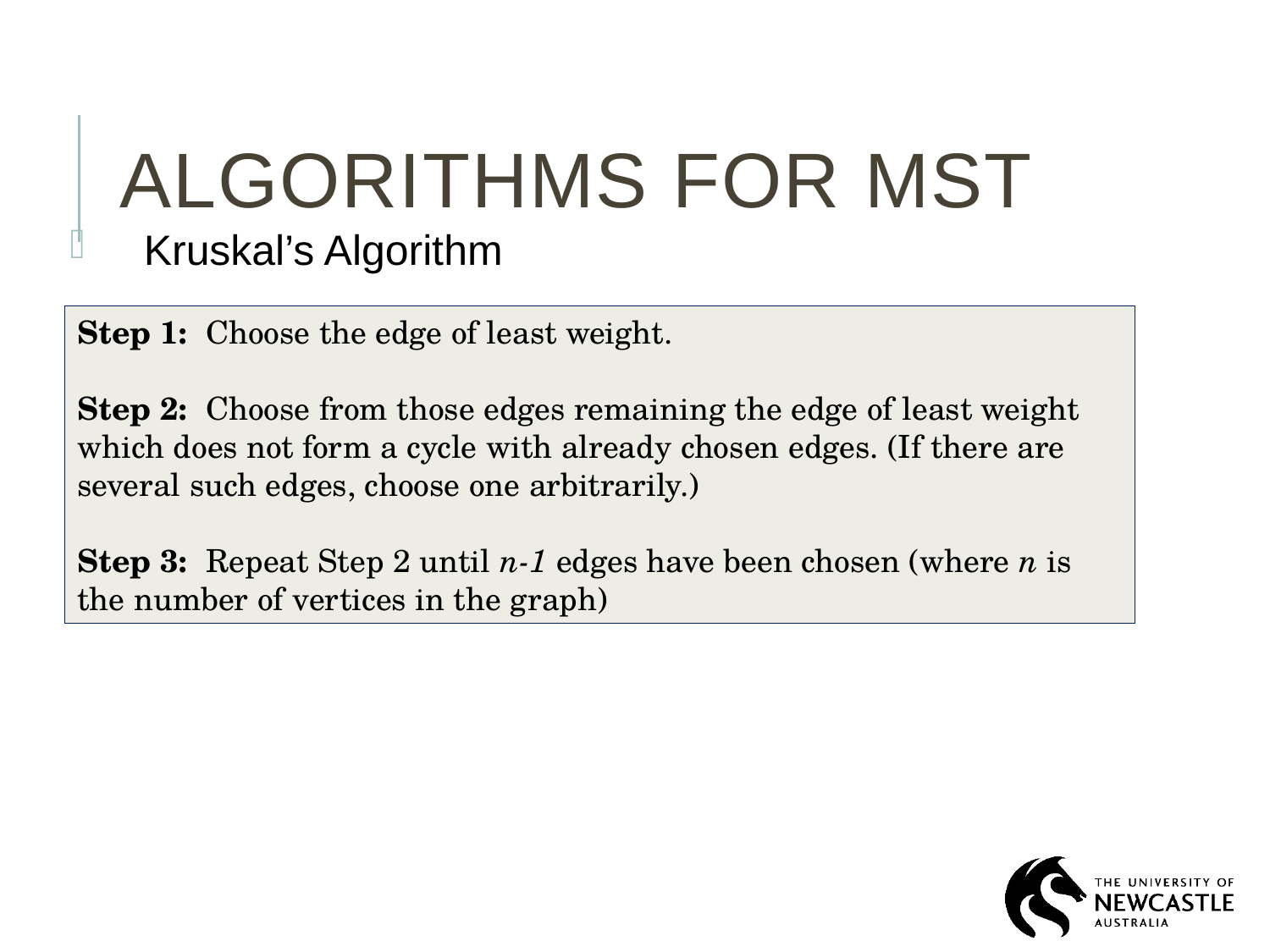

# Algorithms for MST
Kruskal’s Algorithm
Step 1:  Choose the edge of least weight.

Step 2:  Choose from those edges remaining the edge of least weight which does not form a cycle with already chosen edges. (If there are several such edges, choose one arbitrarily.)

Step 3:  Repeat Step 2 until n-1 edges have been chosen (where n is the number of vertices in the graph)
27